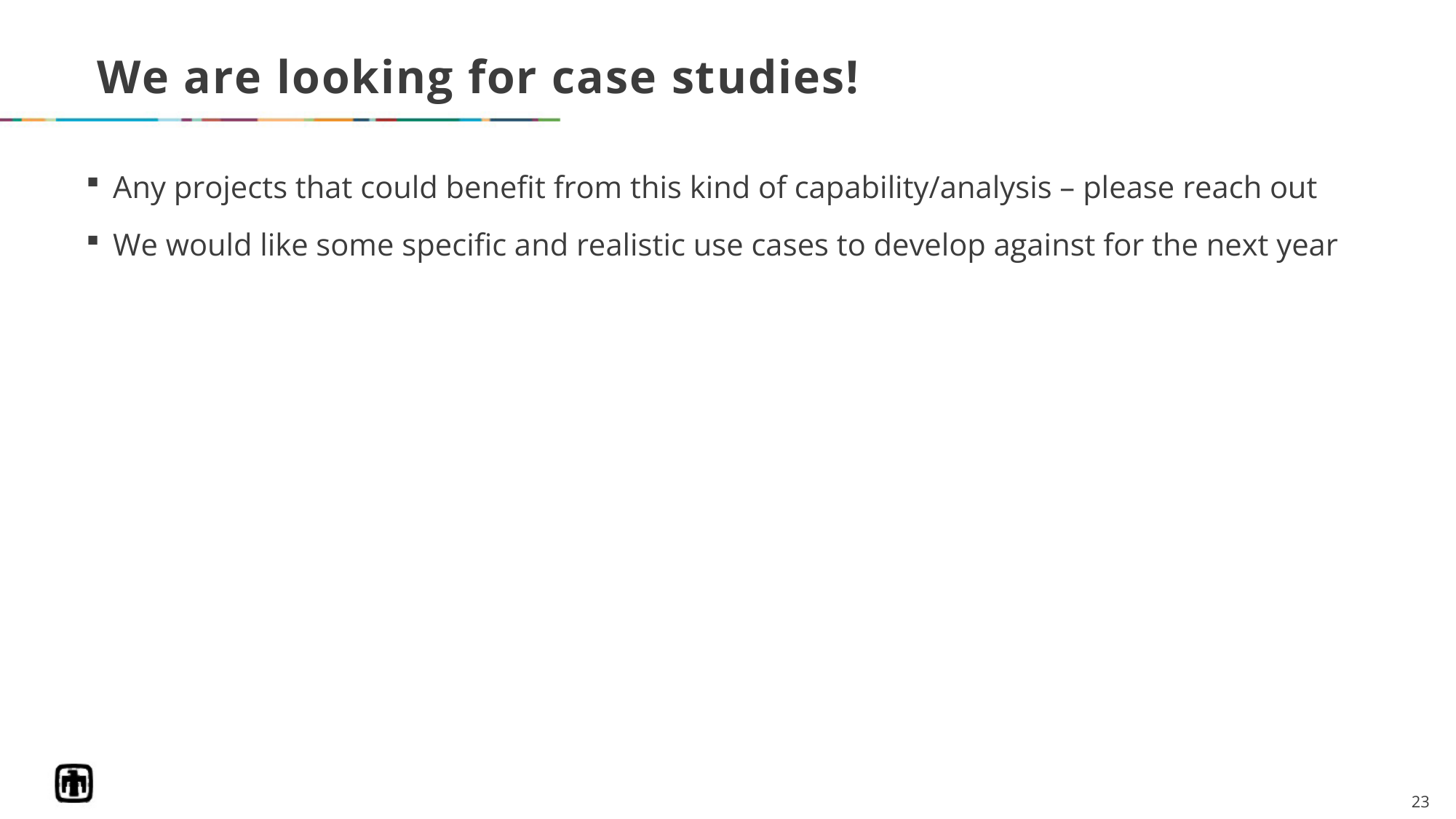

# We are looking for case studies!
Any projects that could benefit from this kind of capability/analysis – please reach out
We would like some specific and realistic use cases to develop against for the next year